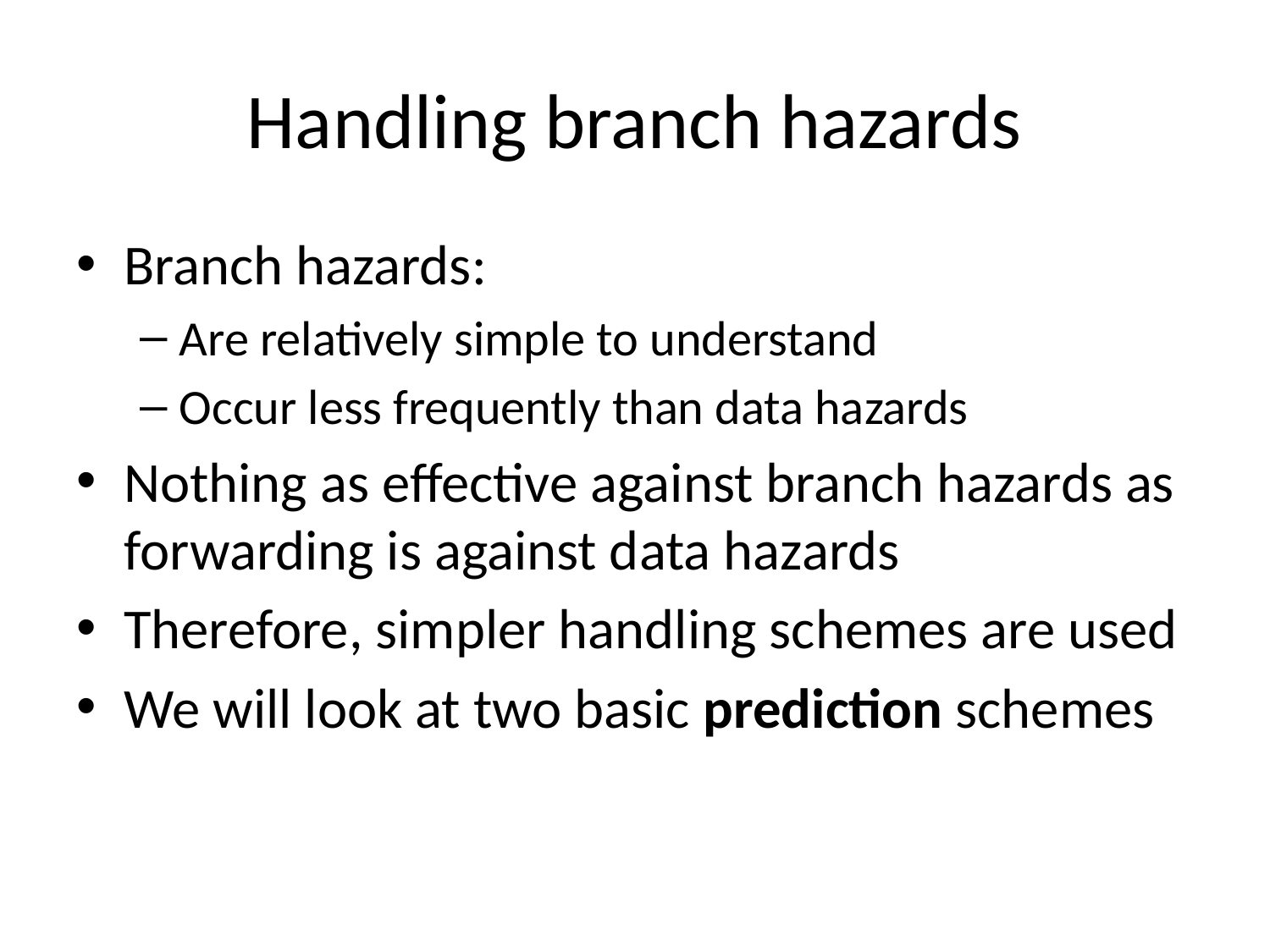

# Handling branch hazards
Branch hazards:
Are relatively simple to understand
Occur less frequently than data hazards
Nothing as effective against branch hazards as forwarding is against data hazards
Therefore, simpler handling schemes are used
We will look at two basic prediction schemes